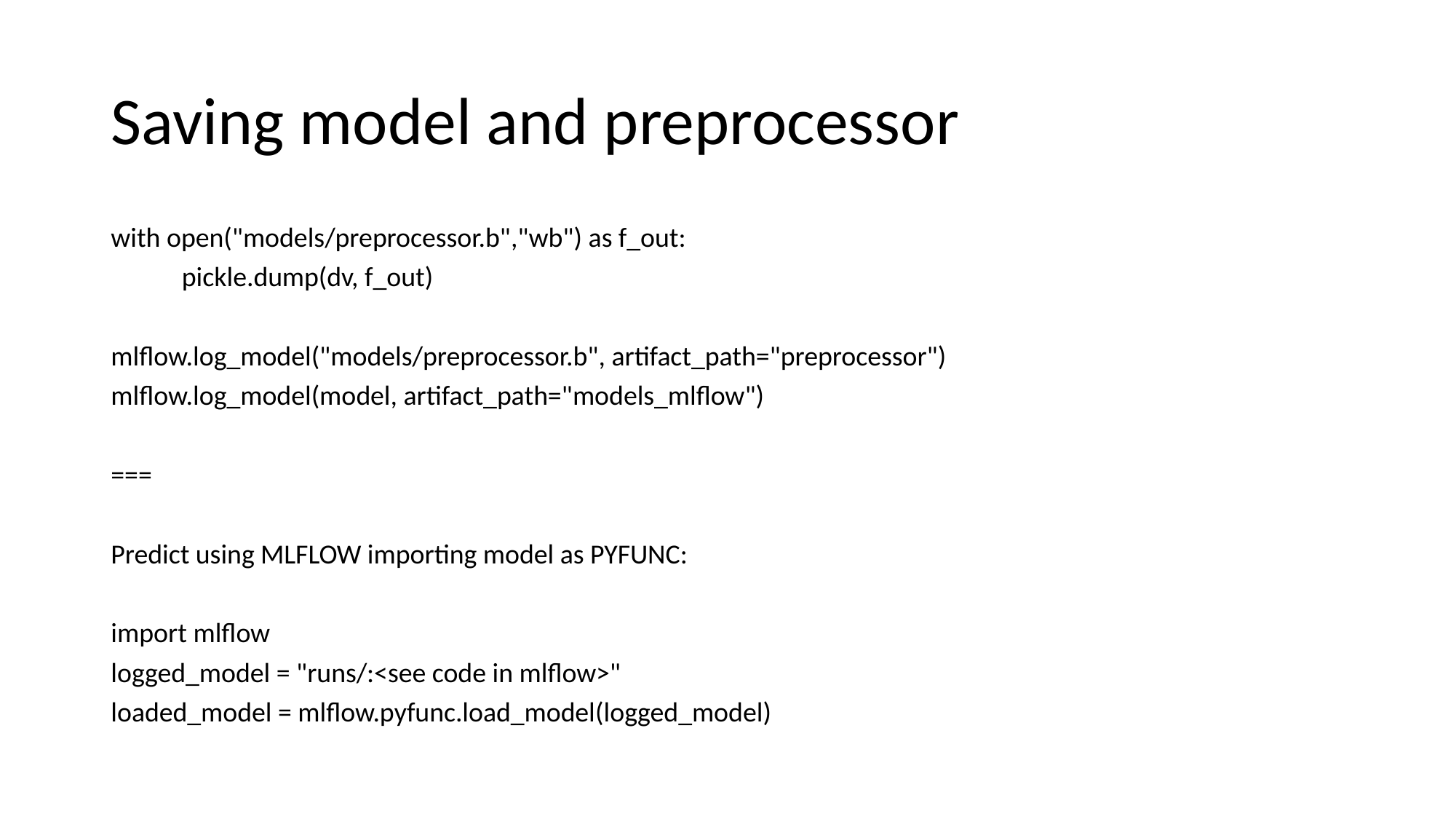

# Saving model and preprocessor
with open("models/preprocessor.b","wb") as f_out:
	pickle.dump(dv, f_out)

mlflow.log_model("models/preprocessor.b", artifact_path="preprocessor")
mlflow.log_model(model, artifact_path="models_mlflow")

===

Predict using MLFLOW importing model as PYFUNC:

import mlflow
logged_model = "runs/:<see code in mlflow>"
loaded_model = mlflow.pyfunc.load_model(logged_model)